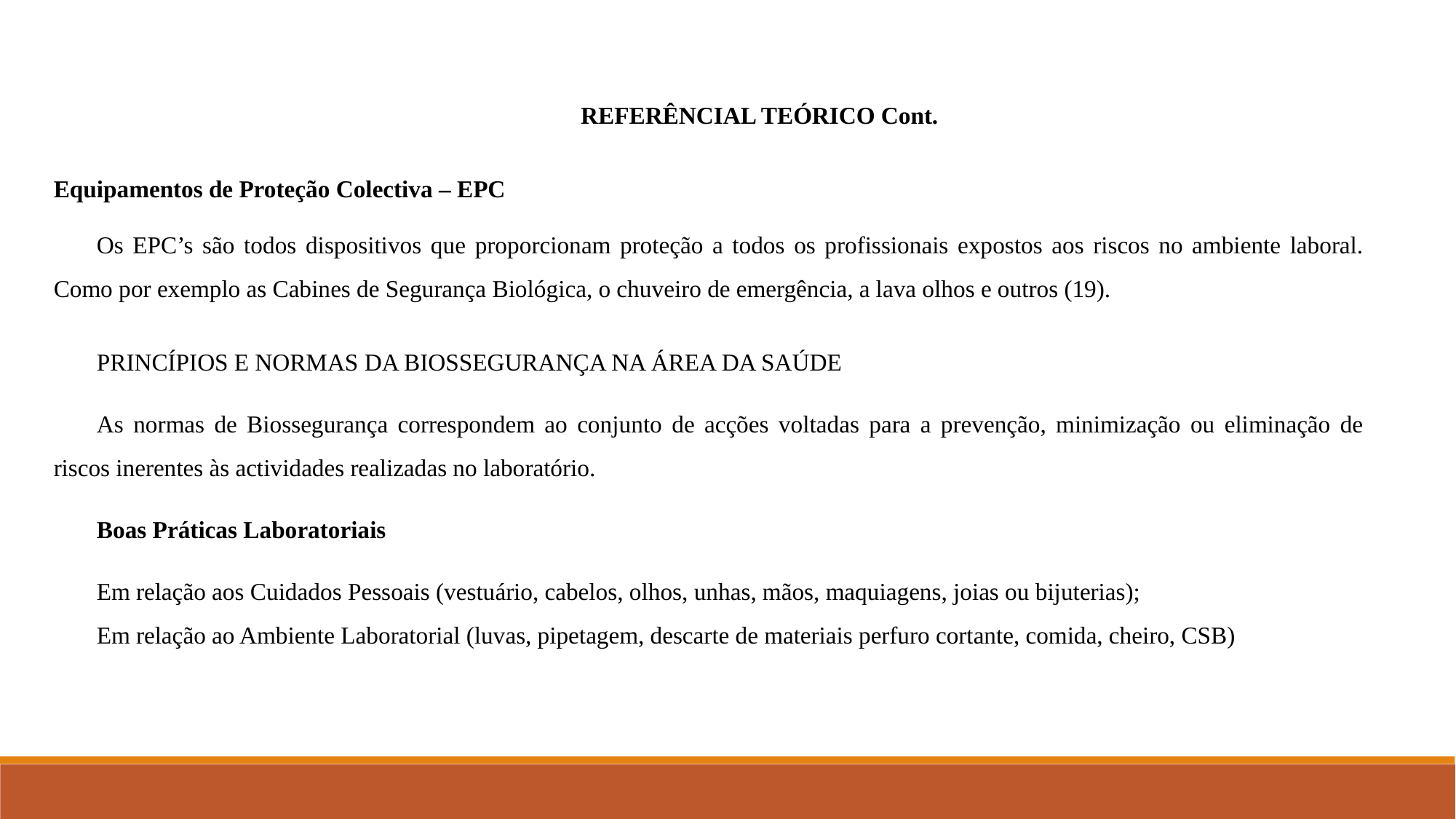

REFERÊNCIAL TEÓRICO Cont.
Equipamentos de Proteção Colectiva – EPC
Os EPC’s são todos dispositivos que proporcionam proteção a todos os profissionais expostos aos riscos no ambiente laboral. Como por exemplo as Cabines de Segurança Biológica, o chuveiro de emergência, a lava olhos e outros (19).
PRINCÍPIOS E NORMAS DA BIOSSEGURANÇA NA ÁREA DA SAÚDE
As normas de Biossegurança correspondem ao conjunto de acções voltadas para a prevenção, minimização ou eliminação de riscos inerentes às actividades realizadas no laboratório.
Boas Práticas Laboratoriais
Em relação aos Cuidados Pessoais (vestuário, cabelos, olhos, unhas, mãos, maquiagens, joias ou bijuterias);
Em relação ao Ambiente Laboratorial (luvas, pipetagem, descarte de materiais perfuro cortante, comida, cheiro, CSB)